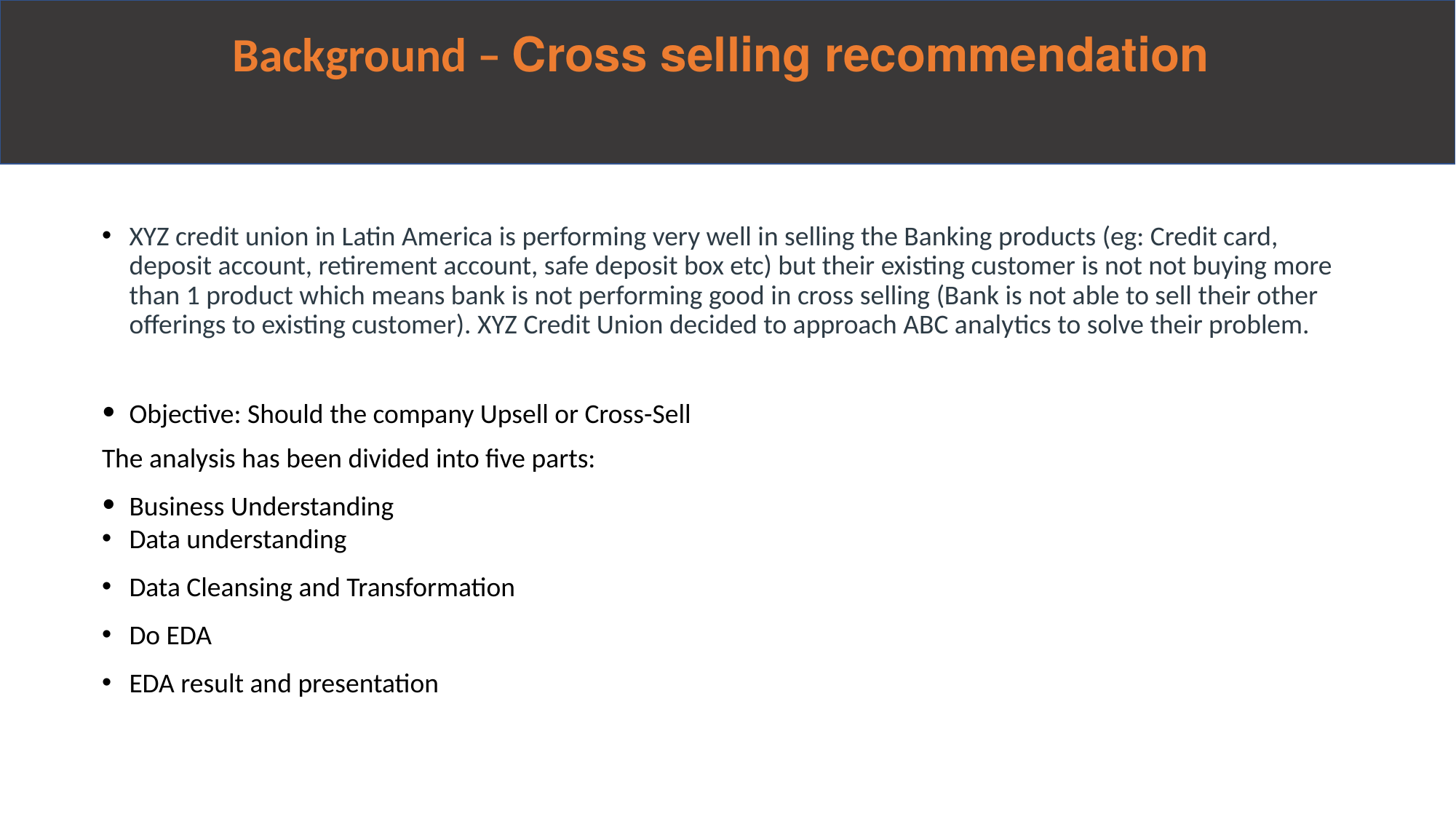

# Background – Cross selling recommendation

XYZ credit union in Latin America is performing very well in selling the Banking products (eg: Credit card, deposit account, retirement account, safe deposit box etc) but their existing customer is not not buying more than 1 product which means bank is not performing good in cross selling (Bank is not able to sell their other offerings to existing customer). XYZ Credit Union decided to approach ABC analytics to solve their problem.

Objective: Should the company Upsell or Cross-Sell
The analysis has been divided into five parts:
Business Understanding
Data understanding
Data Cleansing and Transformation
Do EDA
EDA result and presentation